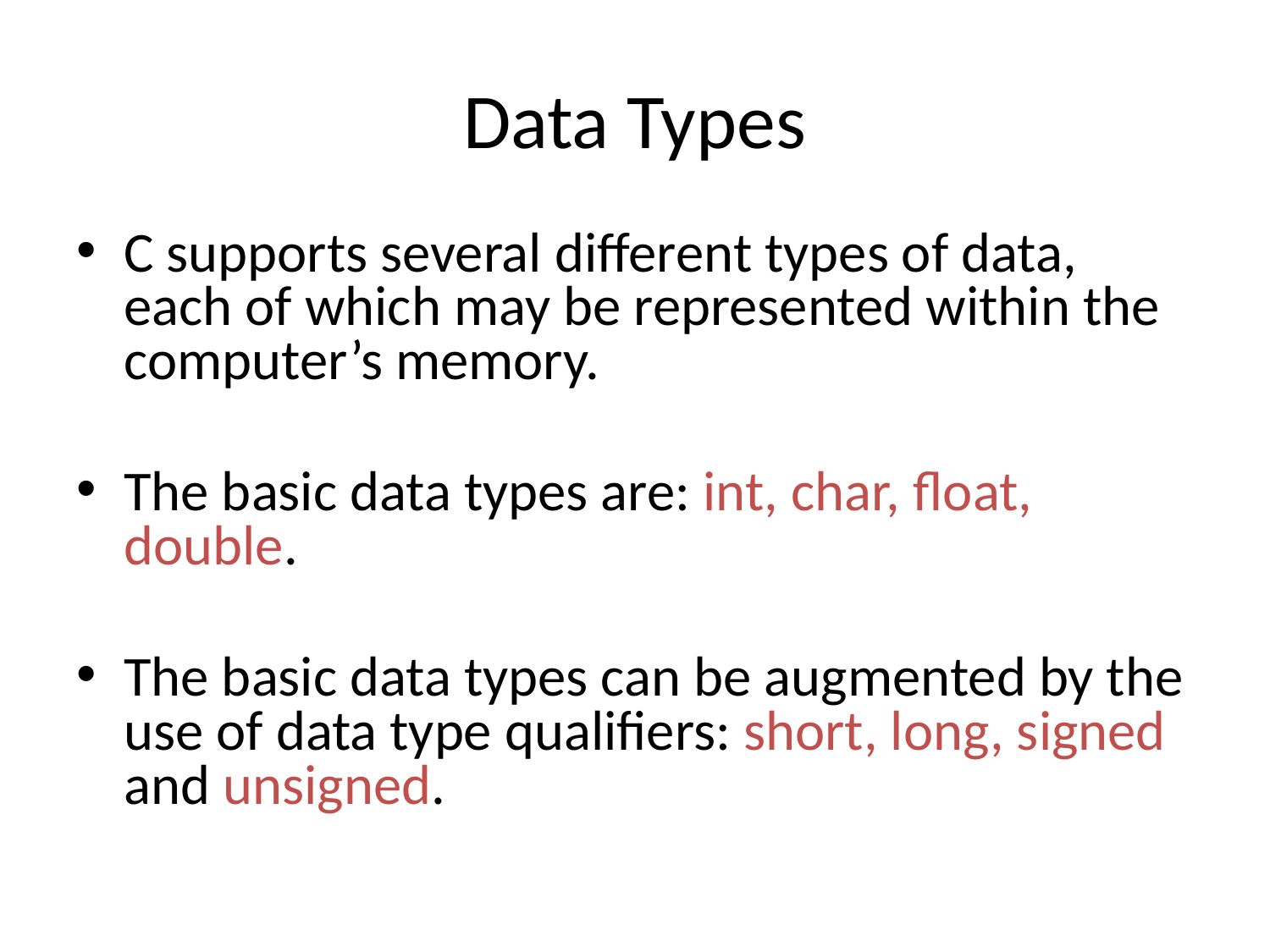

# Data Types
C supports several different types of data, each of which may be represented within the computer’s memory.

The basic data types are: int, char, float, double.

The basic data types can be augmented by the use of data type qualifiers: short, long, signed and unsigned.